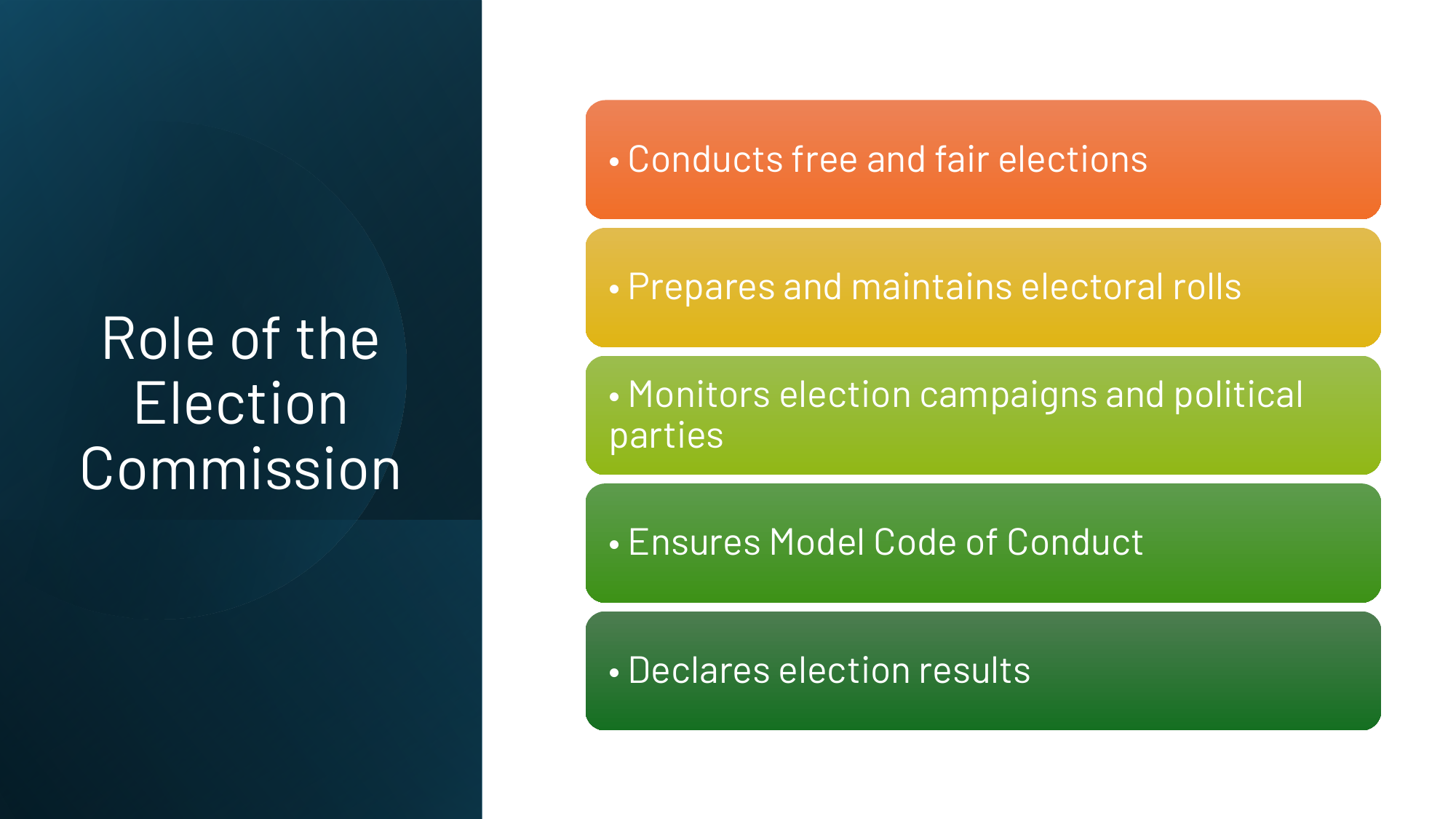

• Conducts free and fair elections
• Prepares and maintains electoral rolls
• Monitors election campaigns and political parties
• Ensures Model Code of Conduct
• Declares election results

# Role of the Election Commission